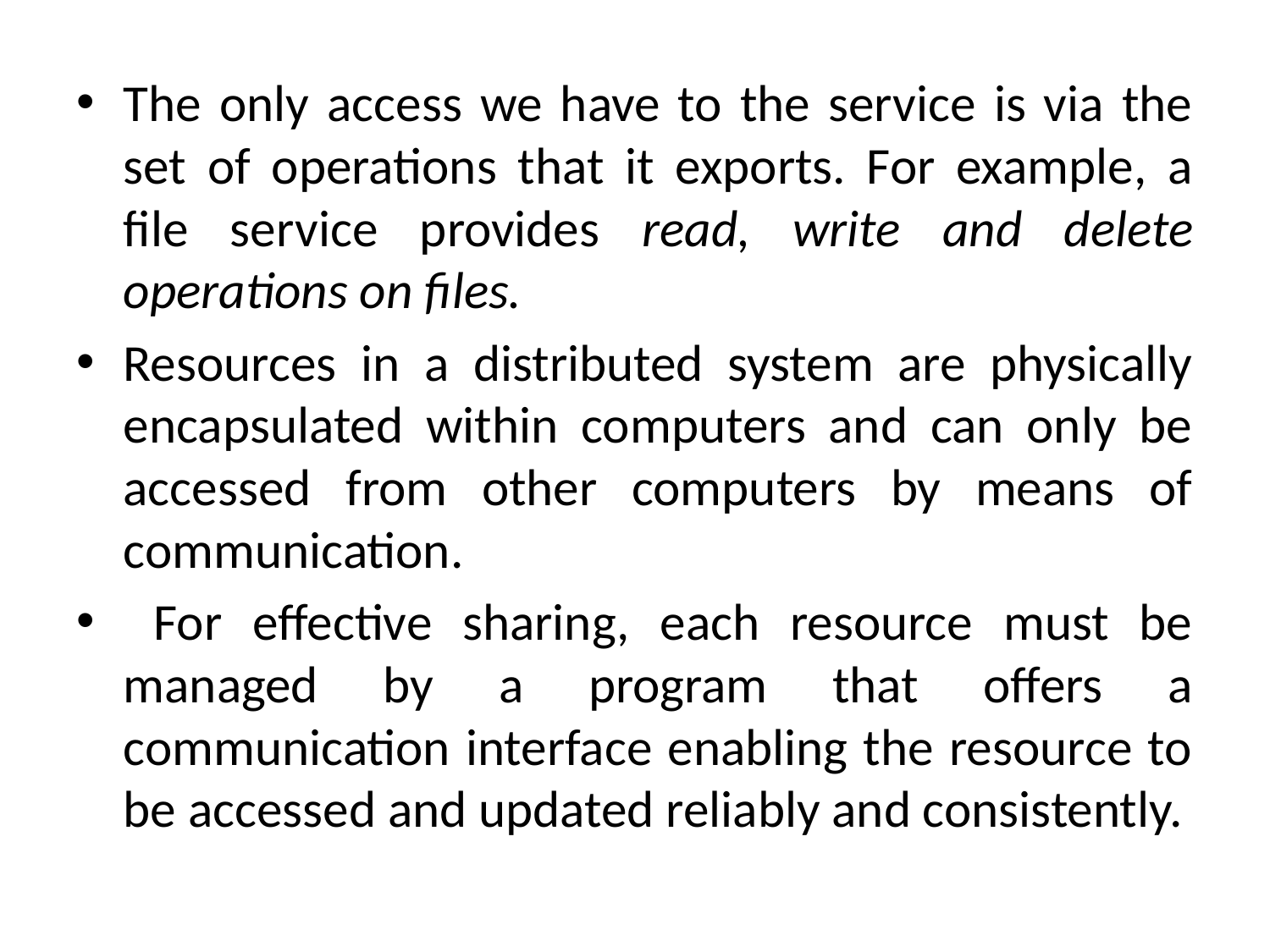

The only access we have to the service is via the set of operations that it exports. For example, a file service provides read, write and delete operations on files.
Resources in a distributed system are physically encapsulated within computers and can only be accessed from other computers by means of communication.
 For effective sharing, each resource must be managed by a program that offers a communication interface enabling the resource to be accessed and updated reliably and consistently.